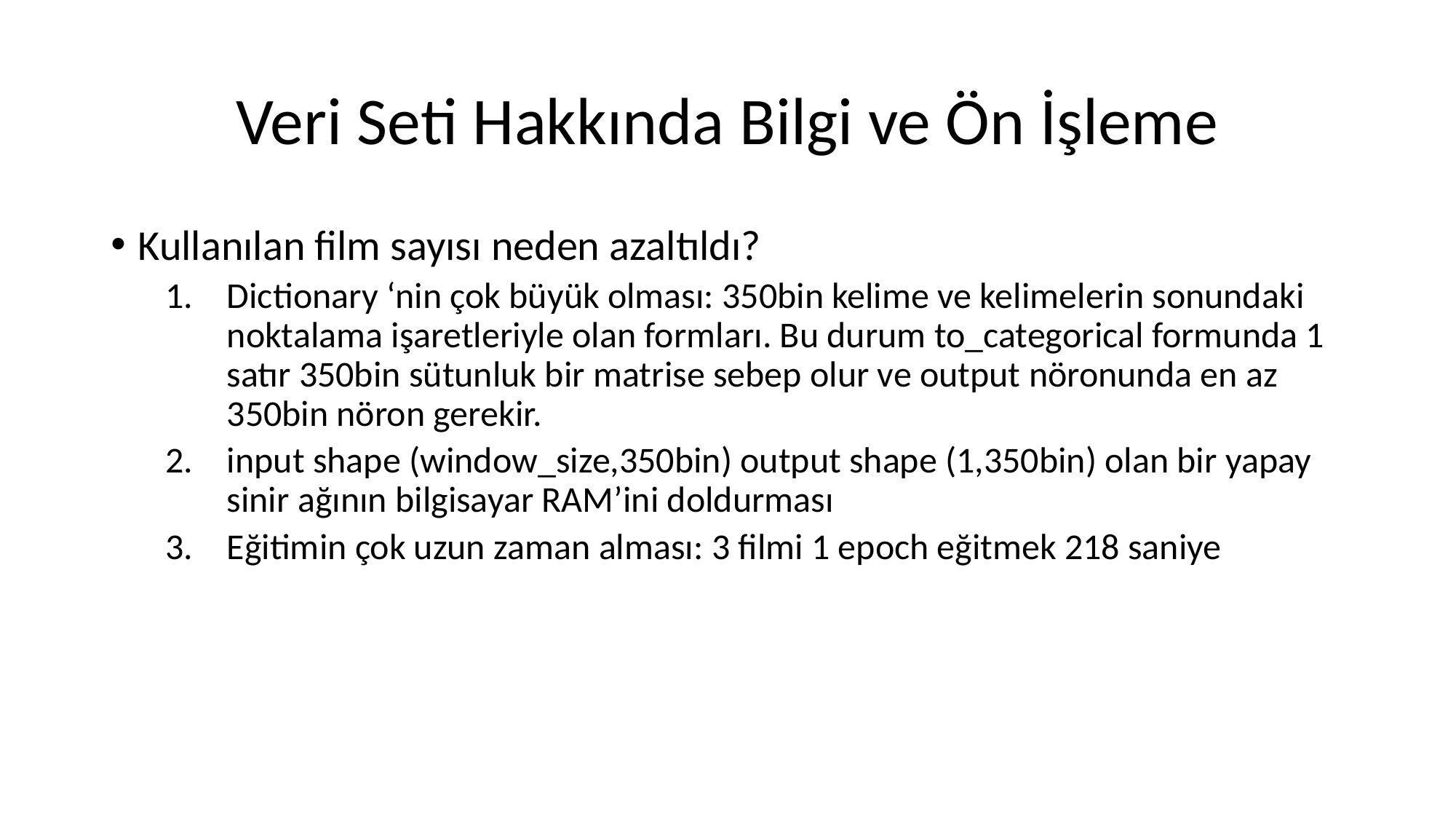

# Veri Seti Hakkında Bilgi ve Ön İşleme
Kullanılan film sayısı neden azaltıldı?
Dictionary ‘nin çok büyük olması: 350bin kelime ve kelimelerin sonundaki noktalama işaretleriyle olan formları. Bu durum to_categorical formunda 1 satır 350bin sütunluk bir matrise sebep olur ve output nöronunda en az 350bin nöron gerekir.
input shape (window_size,350bin) output shape (1,350bin) olan bir yapay sinir ağının bilgisayar RAM’ini doldurması
Eğitimin çok uzun zaman alması: 3 filmi 1 epoch eğitmek 218 saniye